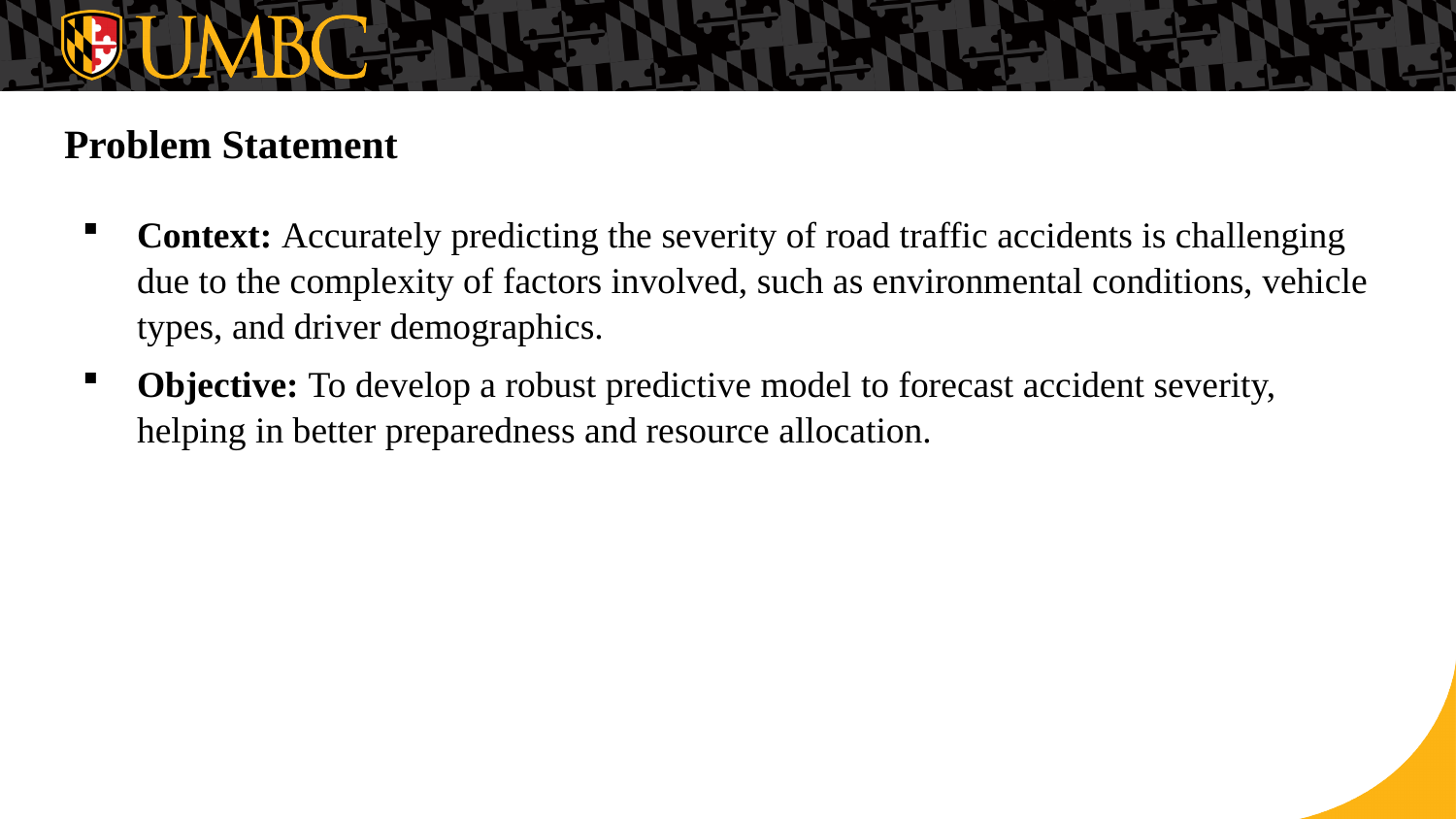

# Problem Statement
Context: Accurately predicting the severity of road traffic accidents is challenging due to the complexity of factors involved, such as environmental conditions, vehicle types, and driver demographics.
Objective: To develop a robust predictive model to forecast accident severity, helping in better preparedness and resource allocation.